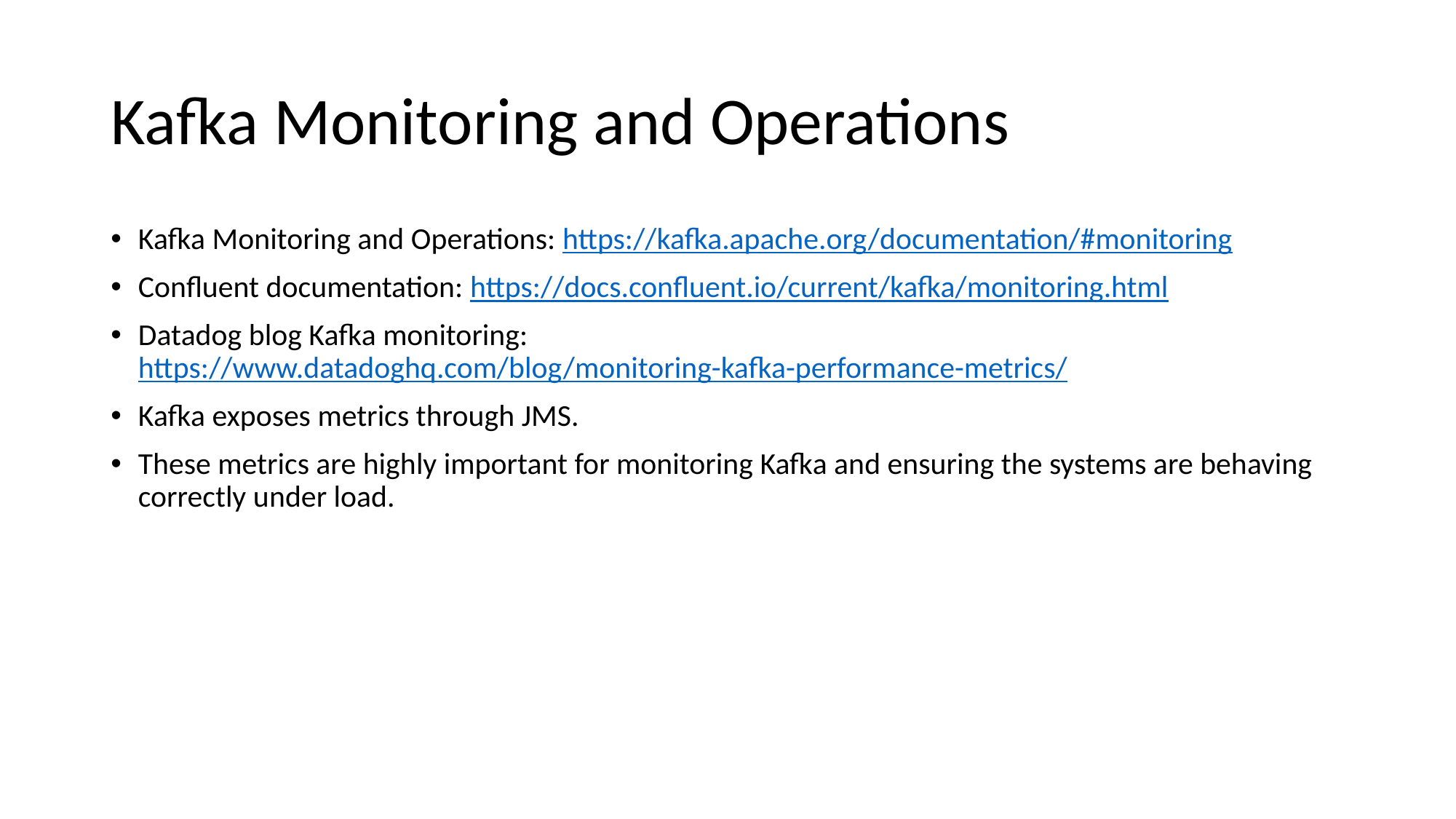

# Kafka Monitoring and Operations
Kafka Monitoring and Operations: https://kafka.apache.org/documentation/#monitoring
Confluent documentation: https://docs.confluent.io/current/kafka/monitoring.html
Datadog blog Kafka monitoring: https://www.datadoghq.com/blog/monitoring-kafka-performance-metrics/
Kafka exposes metrics through JMS.
These metrics are highly important for monitoring Kafka and ensuring the systems are behaving correctly under load.